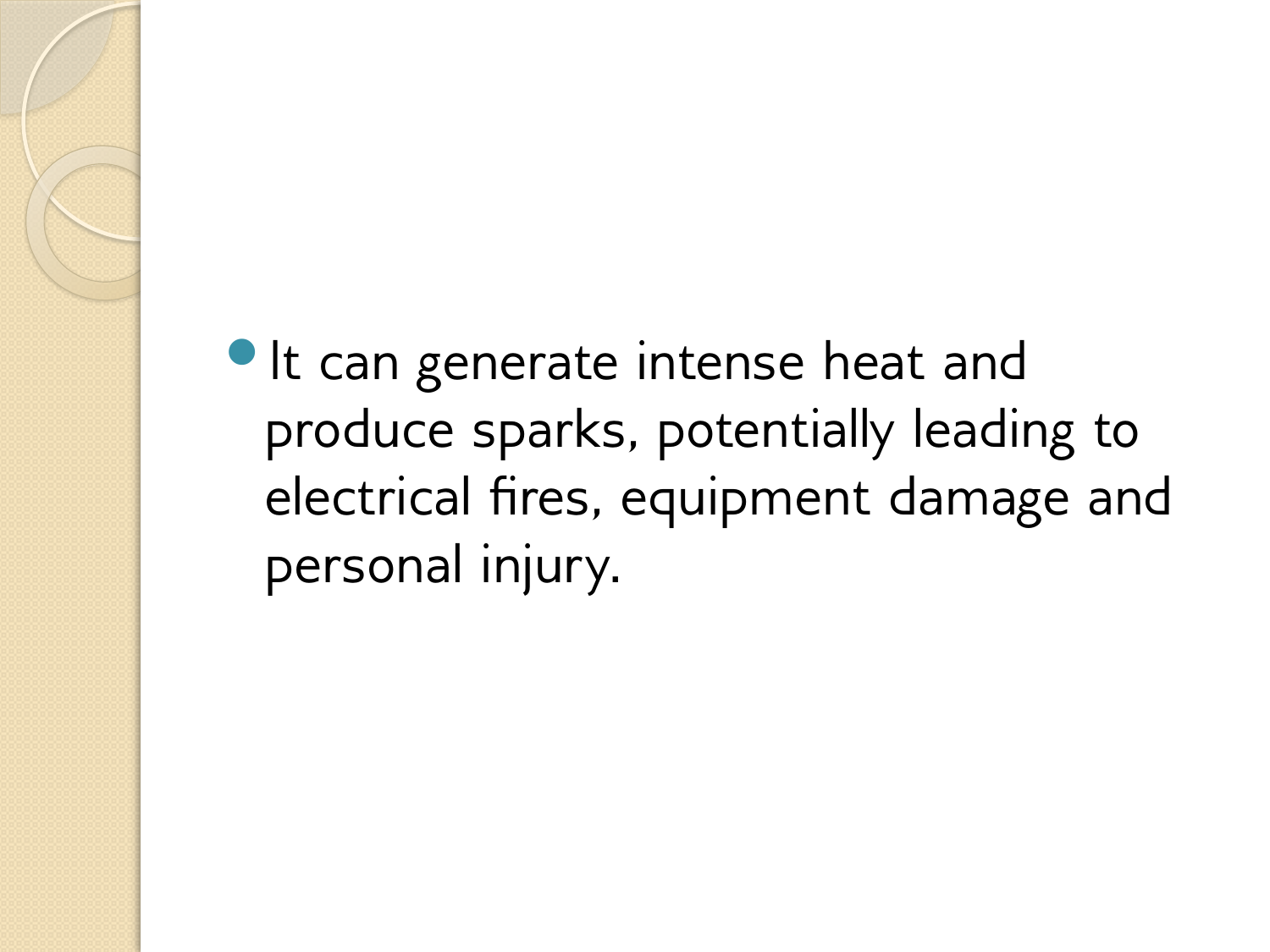

It can generate intense heat and produce sparks, potentially leading to electrical fires, equipment damage and personal injury.